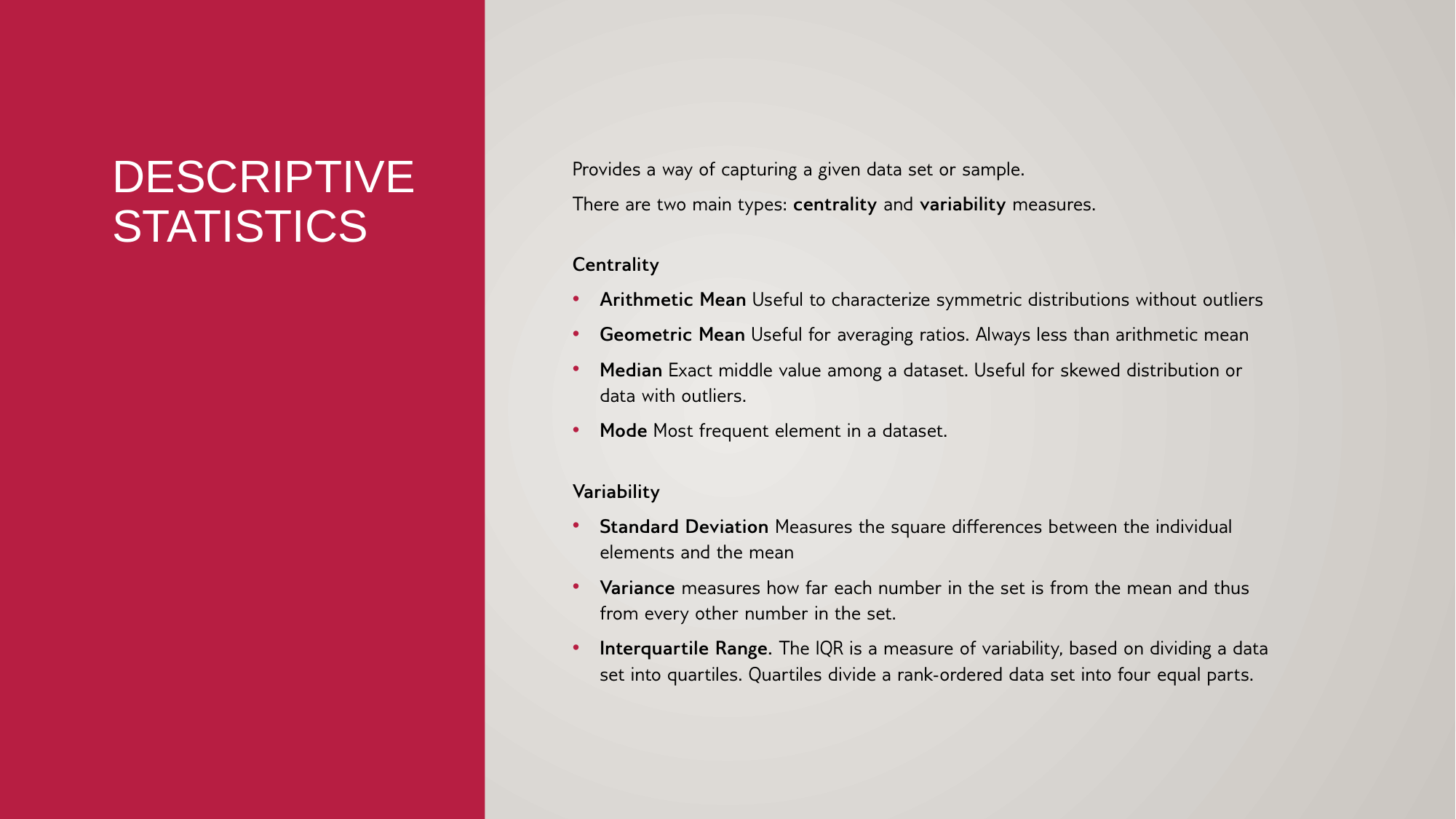

# Descriptive statistics
Provides a way of capturing a given data set or sample.
There are two main types: centrality and variability measures.
Centrality
Arithmetic Mean Useful to characterize symmetric distributions without outliers
Geometric Mean Useful for averaging ratios. Always less than arithmetic mean
Median Exact middle value among a dataset. Useful for skewed distribution or data with outliers.
Mode Most frequent element in a dataset.
Variability
Standard Deviation Measures the square differences between the individual elements and the mean
Variance measures how far each number in the set is from the mean and thus from every other number in the set.
Interquartile Range. The IQR is a measure of variability, based on dividing a data set into quartiles. Quartiles divide a rank-ordered data set into four equal parts.